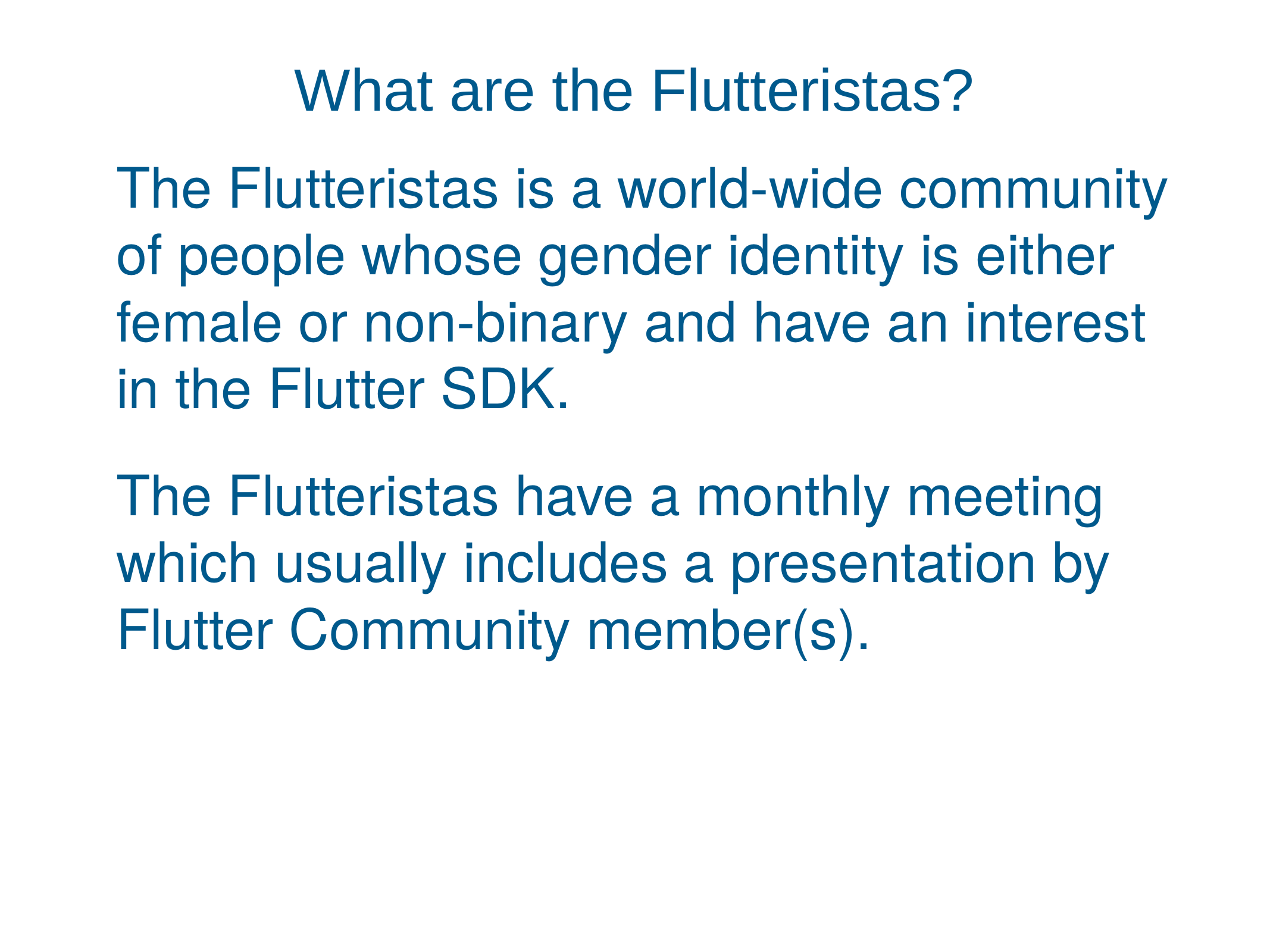

# What are the Flutteristas?
The Flutteristas is a world-wide community of people whose gender identity is either female or non-binary and have an interest in the Flutter SDK.
The Flutteristas have a monthly meeting which usually includes a presentation by Flutter Community member(s).